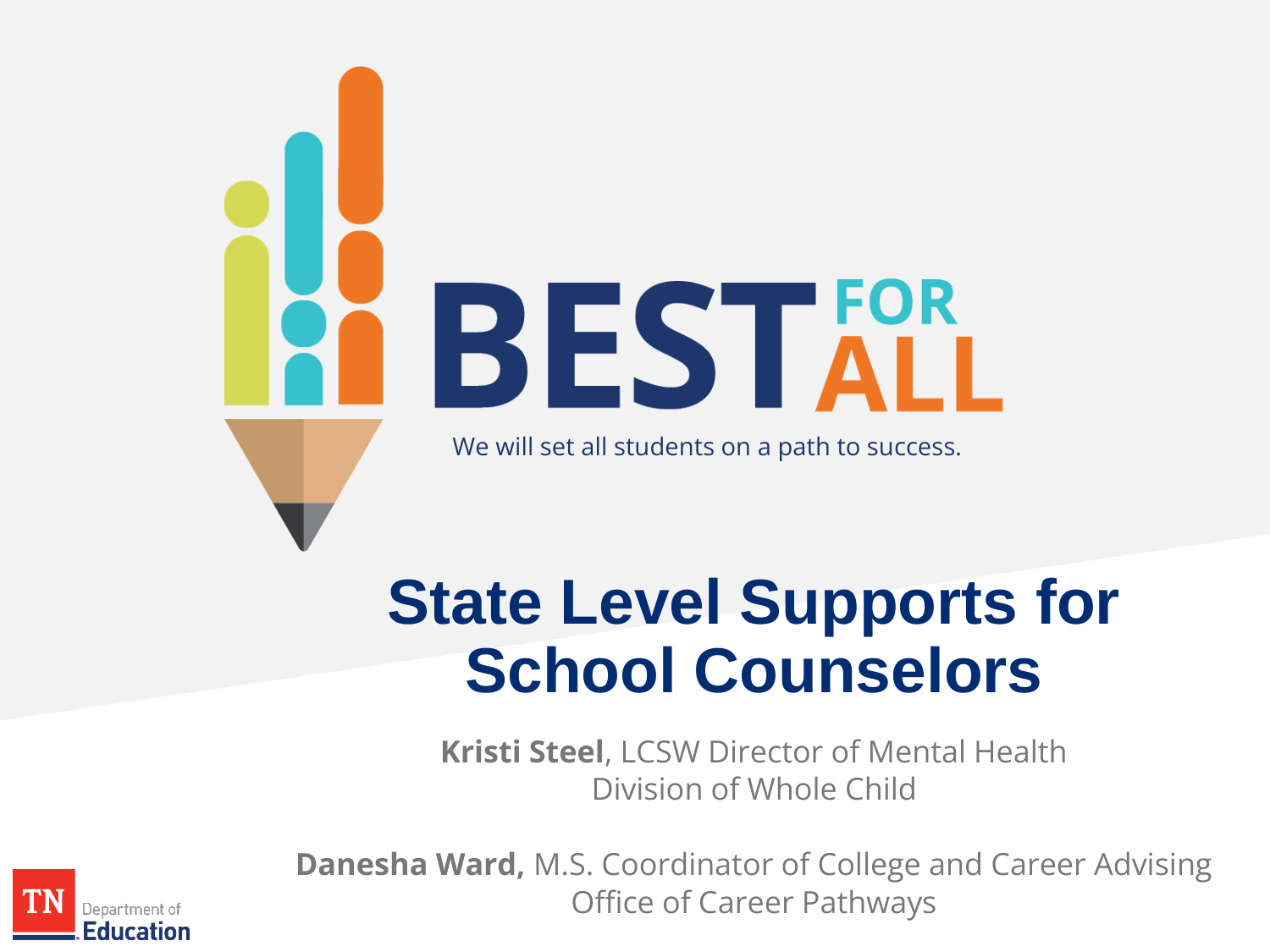

State Level Supports for School Counselors
Kristi Steel, LCSW Director of Mental Health
Division of Whole Child

Danesha Ward, M.S. Coordinator of College and Career Advising
Office of Career Pathways